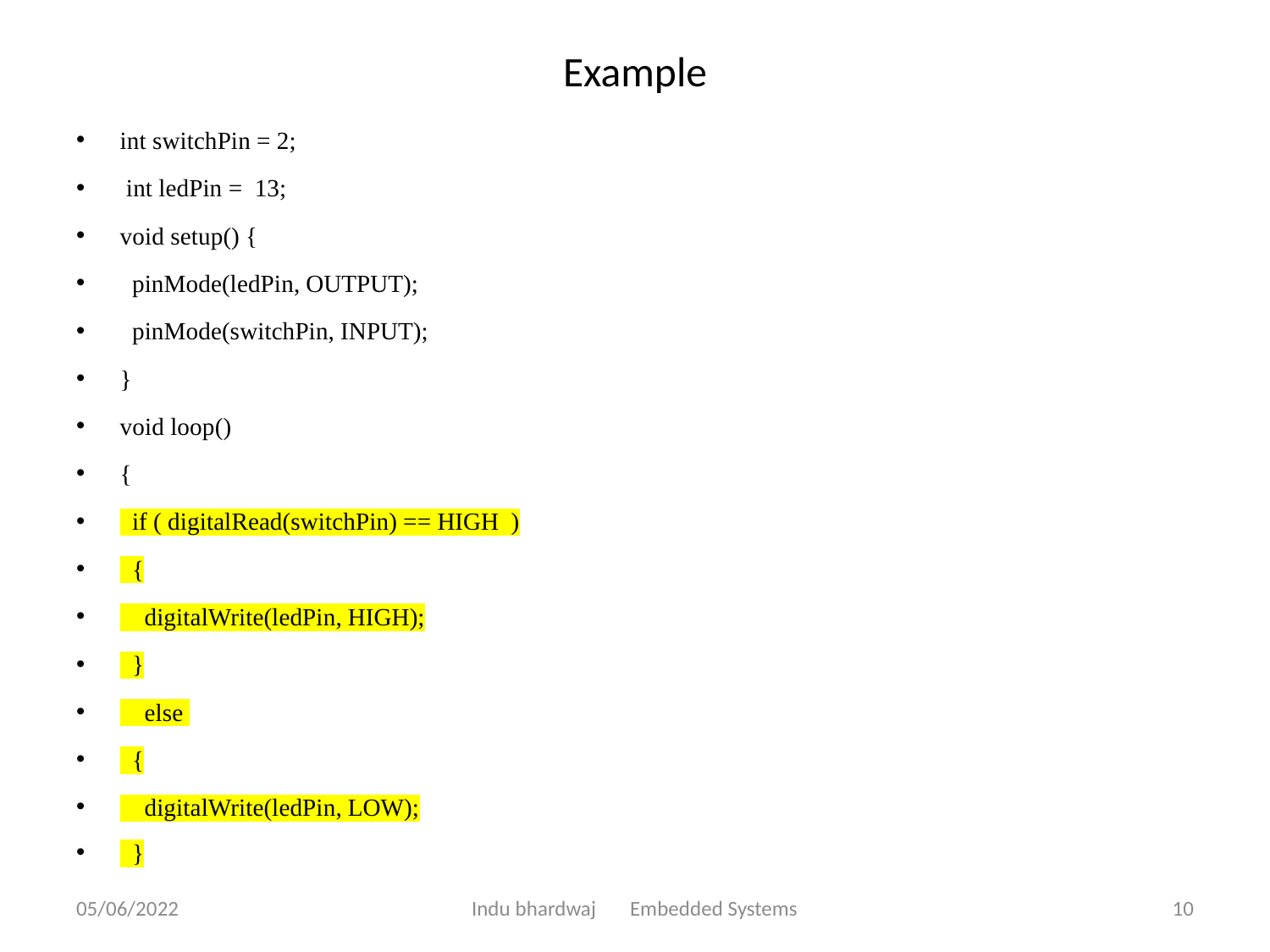

# Example
int switchPin = 2;
 int ledPin =  13;
void setup() {
  pinMode(ledPin, OUTPUT);
  pinMode(switchPin, INPUT);
}
void loop()
{
  if ( digitalRead(switchPin) == HIGH  )
  {
    digitalWrite(ledPin, HIGH);
  }
    else
  {
    digitalWrite(ledPin, LOW);
  }
05/06/2022
Indu bhardwaj       Embedded Systems
10